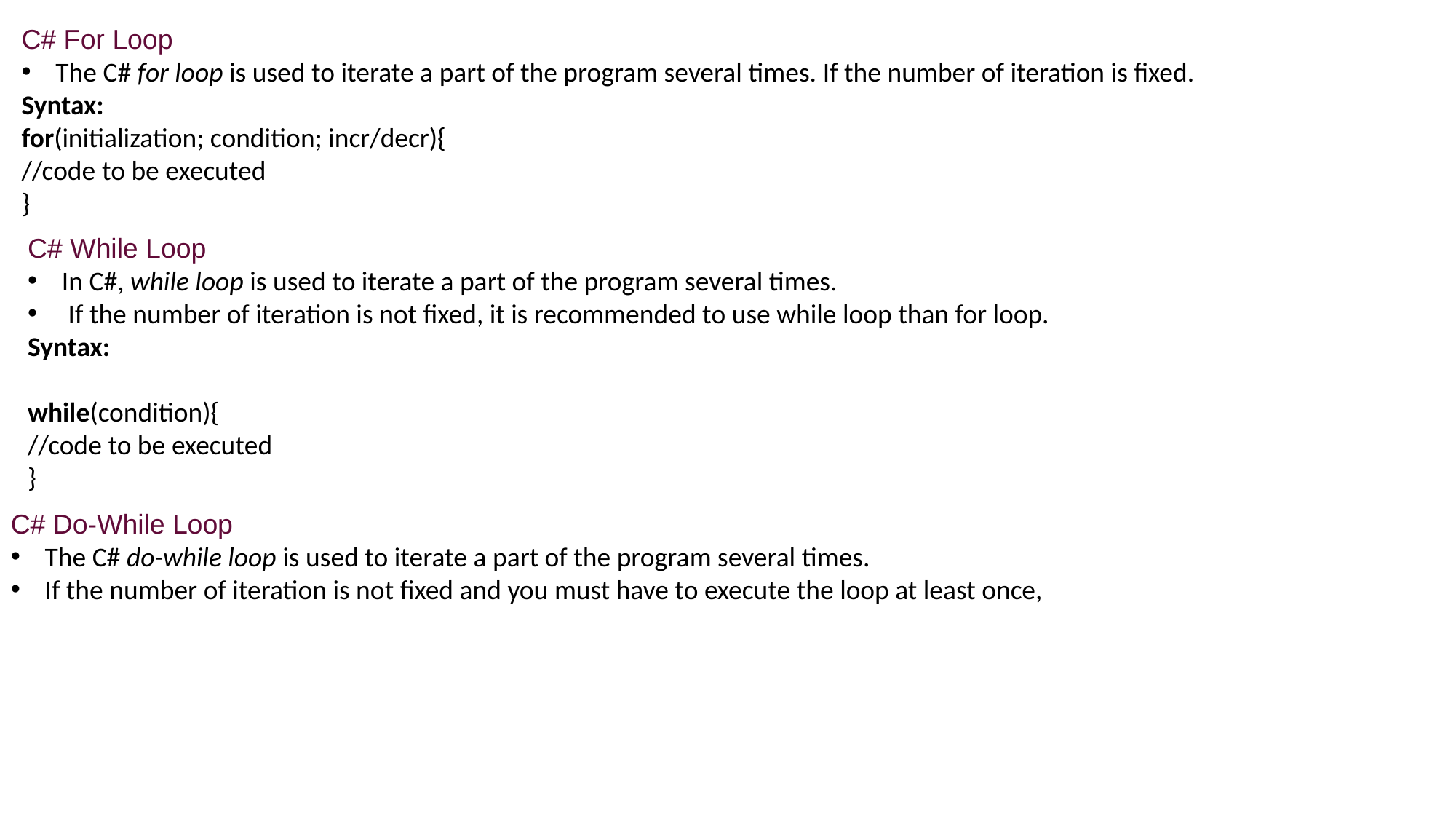

C# For Loop
The C# for loop is used to iterate a part of the program several times. If the number of iteration is fixed.
Syntax:
for(initialization; condition; incr/decr){
//code to be executed
}
C# While Loop
In C#, while loop is used to iterate a part of the program several times.
 If the number of iteration is not fixed, it is recommended to use while loop than for loop.
Syntax:
while(condition){
//code to be executed
}
C# Do-While Loop
The C# do-while loop is used to iterate a part of the program several times.
If the number of iteration is not fixed and you must have to execute the loop at least once,